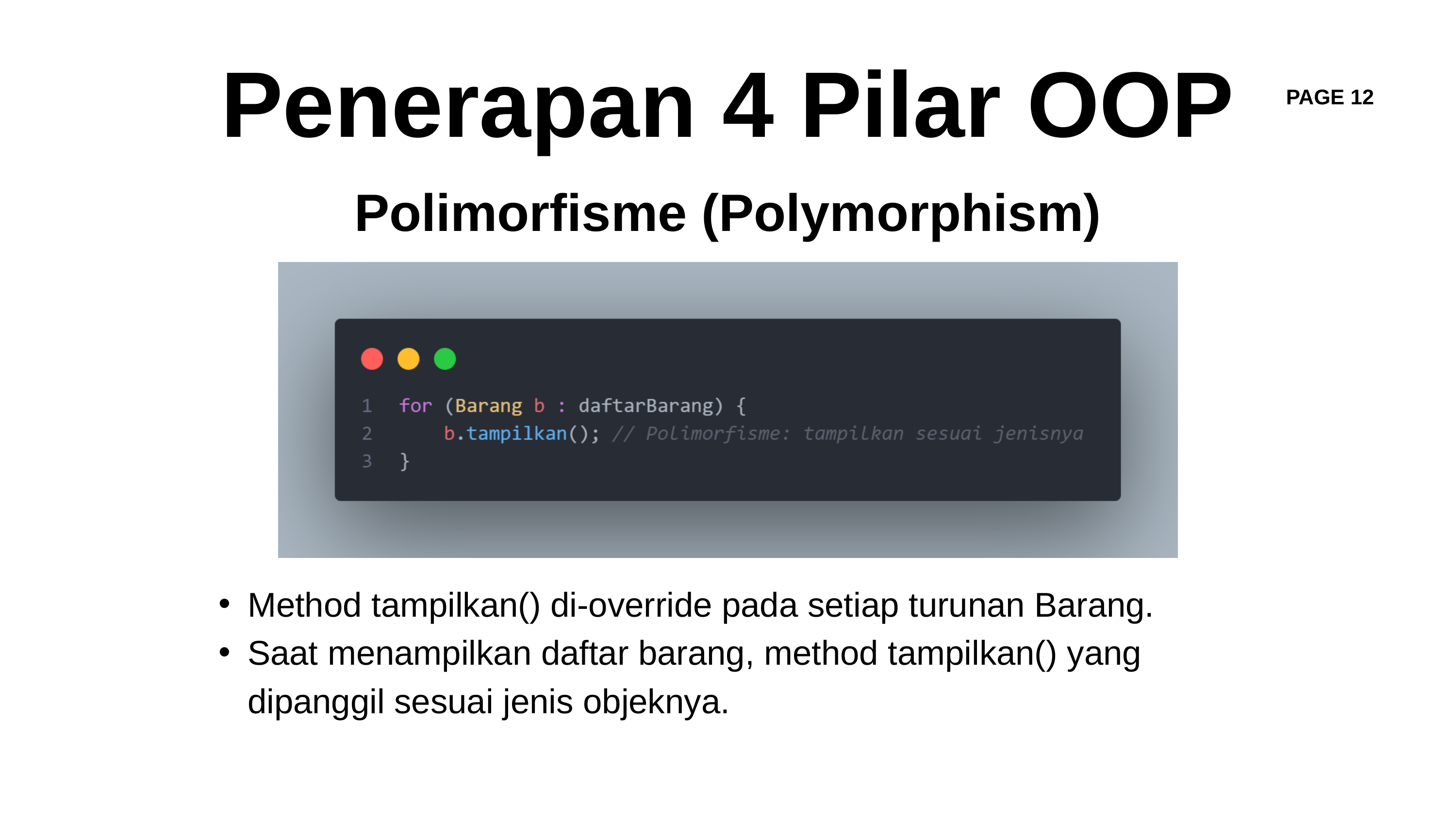

Penerapan 4 Pilar OOP
PAGE 12
Polimorfisme (Polymorphism)

Method tampilkan() di-override pada setiap turunan Barang.
Saat menampilkan daftar barang, method tampilkan() yang dipanggil sesuai jenis objeknya.